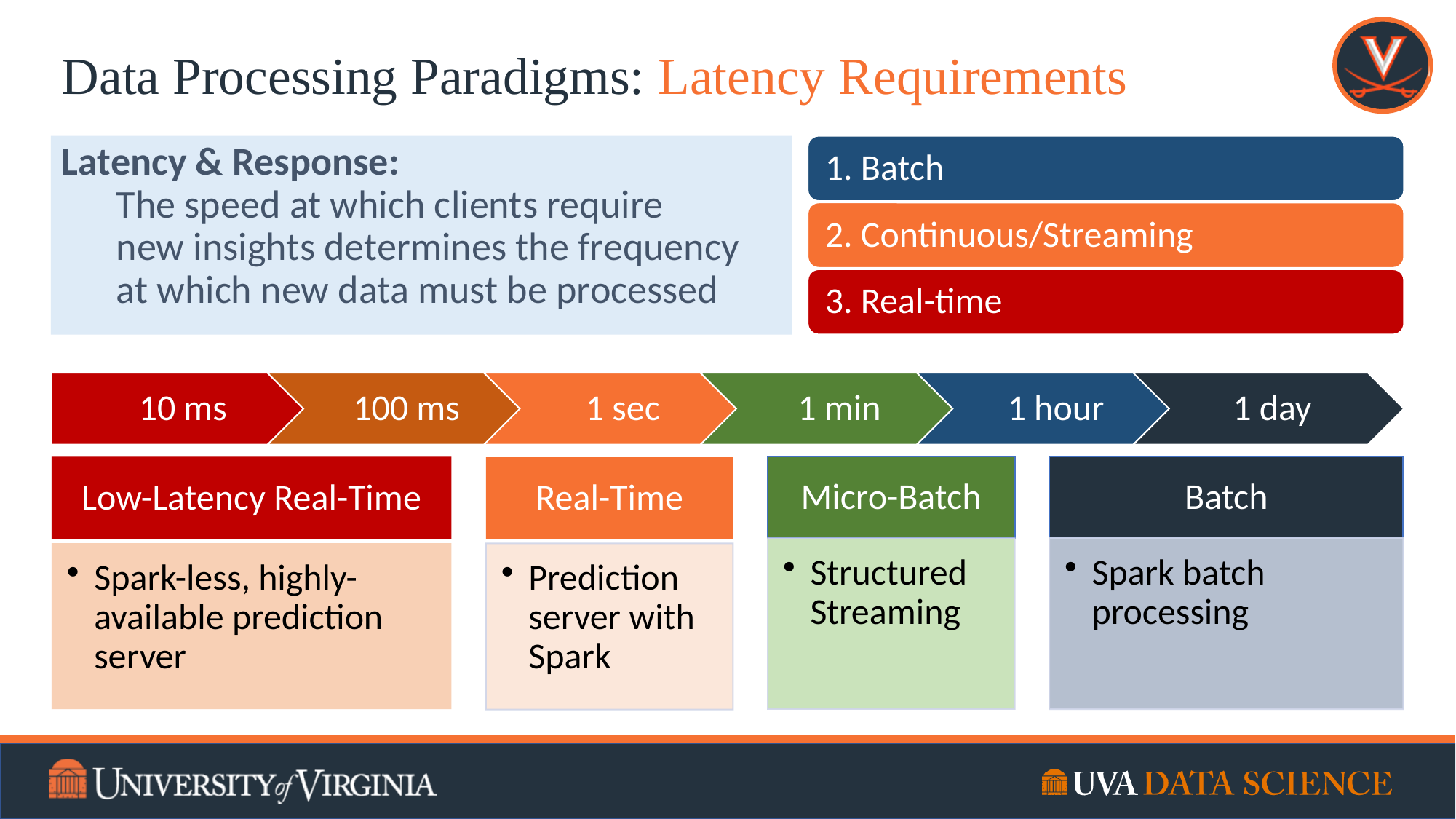

# Data Processing Paradigms: Latency Requirements
Latency & Response:
The speed at which clients require
new insights determines the frequency
at which new data must be processed
1. Batch
2. Continuous/Streaming
3. Real-time
10 ms
100 ms
1 sec
1 min
1 hour
1 day
Low-Latency Real-Time
Spark-less, highly-available prediction server
Real-Time
Prediction server with Spark
Micro-Batch
Structured Streaming
Batch
Spark batch processing